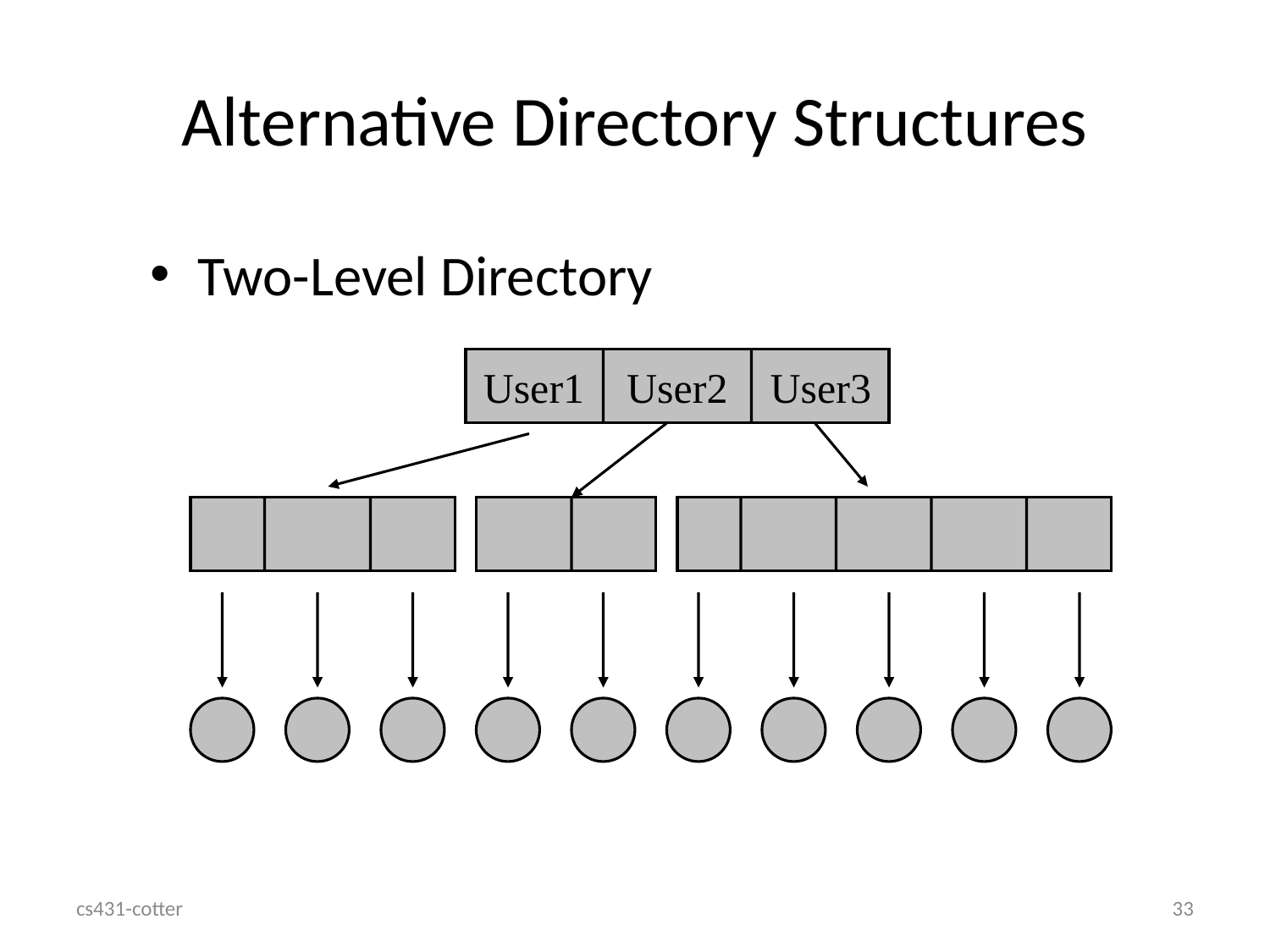

# Alternative Directory Structures
Two-Level Directory
User1    User2    User3

cs431-cotter
33